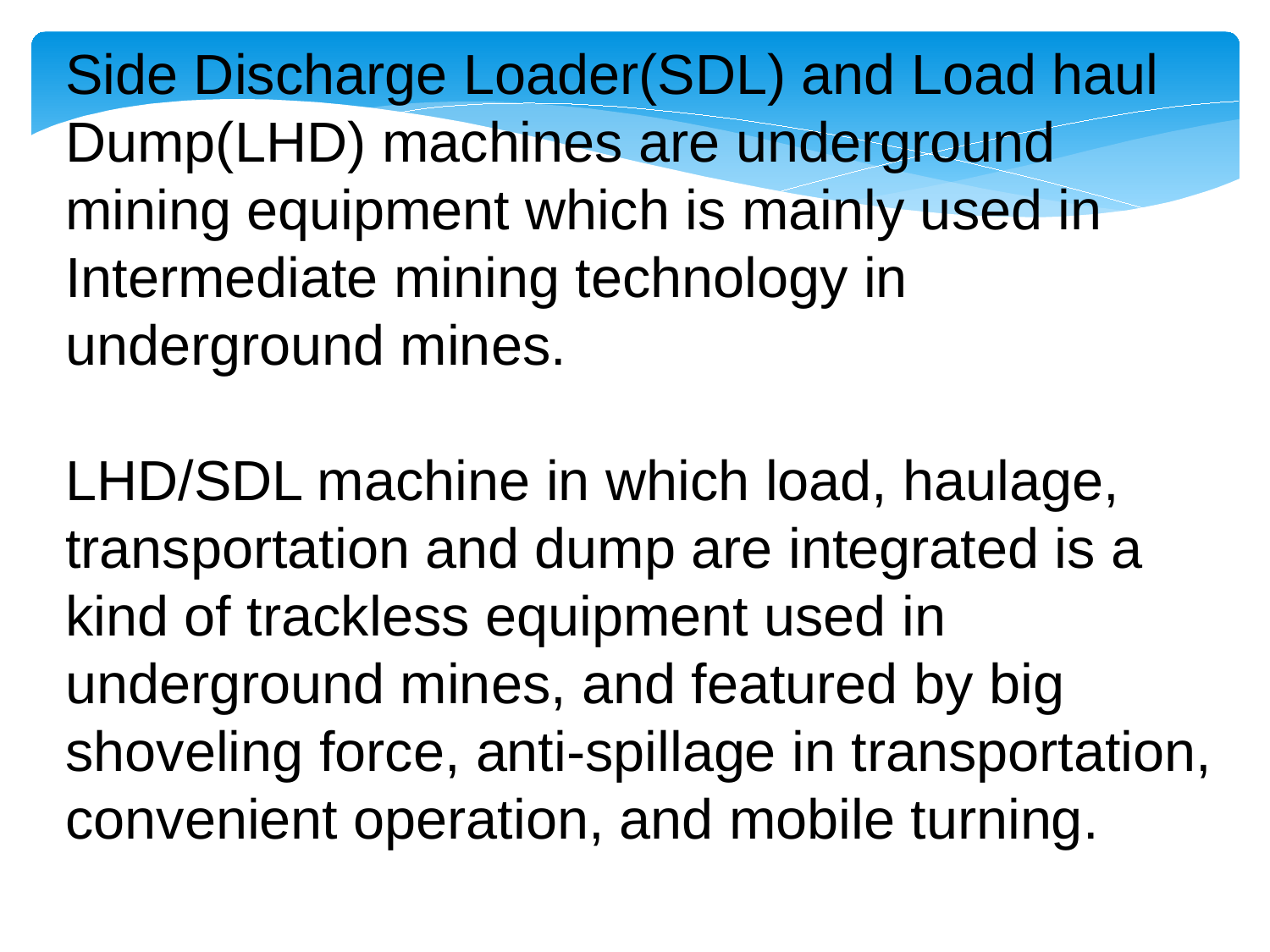

Side Discharge Loader(SDL) and Load haul Dump(LHD) machines are underground mining equipment which is mainly used in Intermediate mining technology in underground mines.

LHD/SDL machine in which load, haulage, transportation and dump are integrated is a kind of trackless equipment used in underground mines, and featured by big shoveling force, anti-spillage in transportation, convenient operation, and mobile turning.